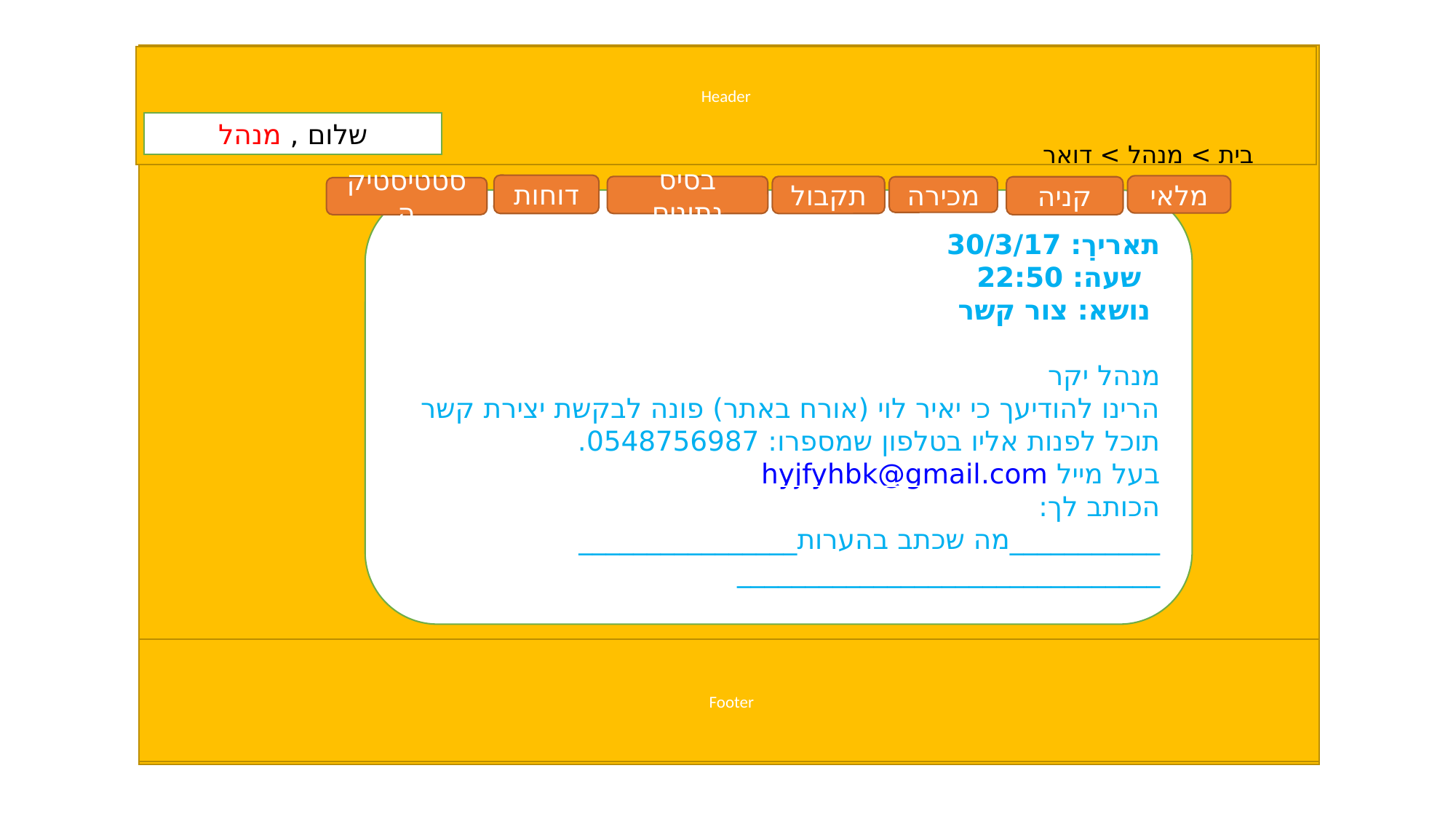

Header

שלום , מנהל
בית > מנהל > דואר

דוחות
מלאי
בסיס נתונים
תקבול
מכירה
קניה
סטטיסטיקה
תאריך: 30/3/17
  שעה: 22:50
 נושא: צור קשר

מנהל יקר
הרינו להודיעך כי יאיר לוי (אורח באתר) פונה לבקשת יצירת קשר
תוכל לפנות אליו בטלפון שמספרו: 0548756987.
בעל מייל hyjfyhbk@gmail.com
הכותב לך:
___________מה שכתב בהערות________________
_______________________________
Footer